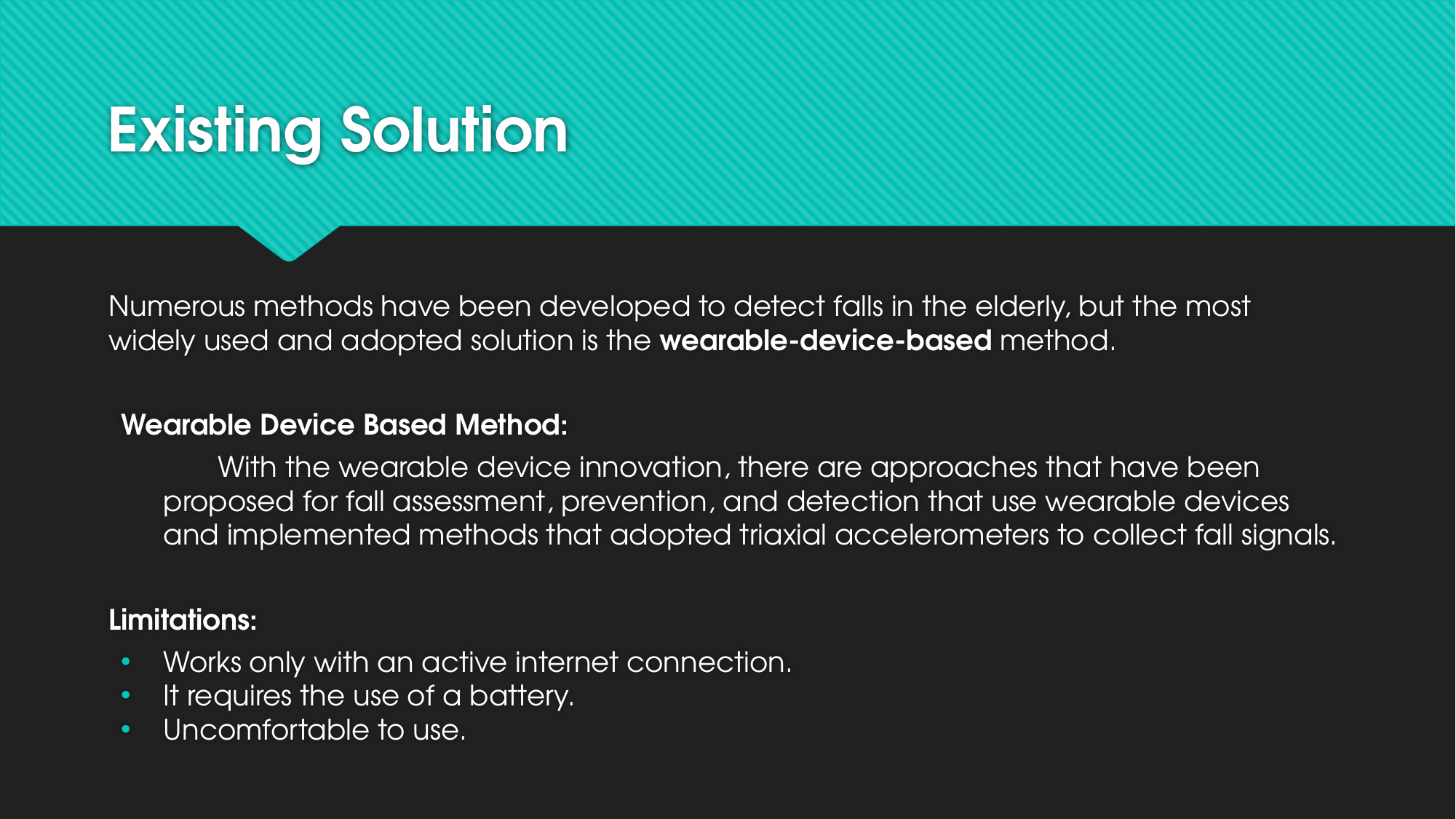

# Existing Solution
Numerous methods have been developed to detect falls in the elderly, but the most widely used and adopted solution is the wearable-device-based method.

Wearable Device Based Method:
With the wearable device innovation, there are approaches that have been proposed for fall assessment, prevention, and detection that use wearable devices and implemented methods that adopted triaxial accelerometers to collect fall signals.

Limitations:
Works only with an active internet connection.
It requires the use of a battery.
Uncomfortable to use.